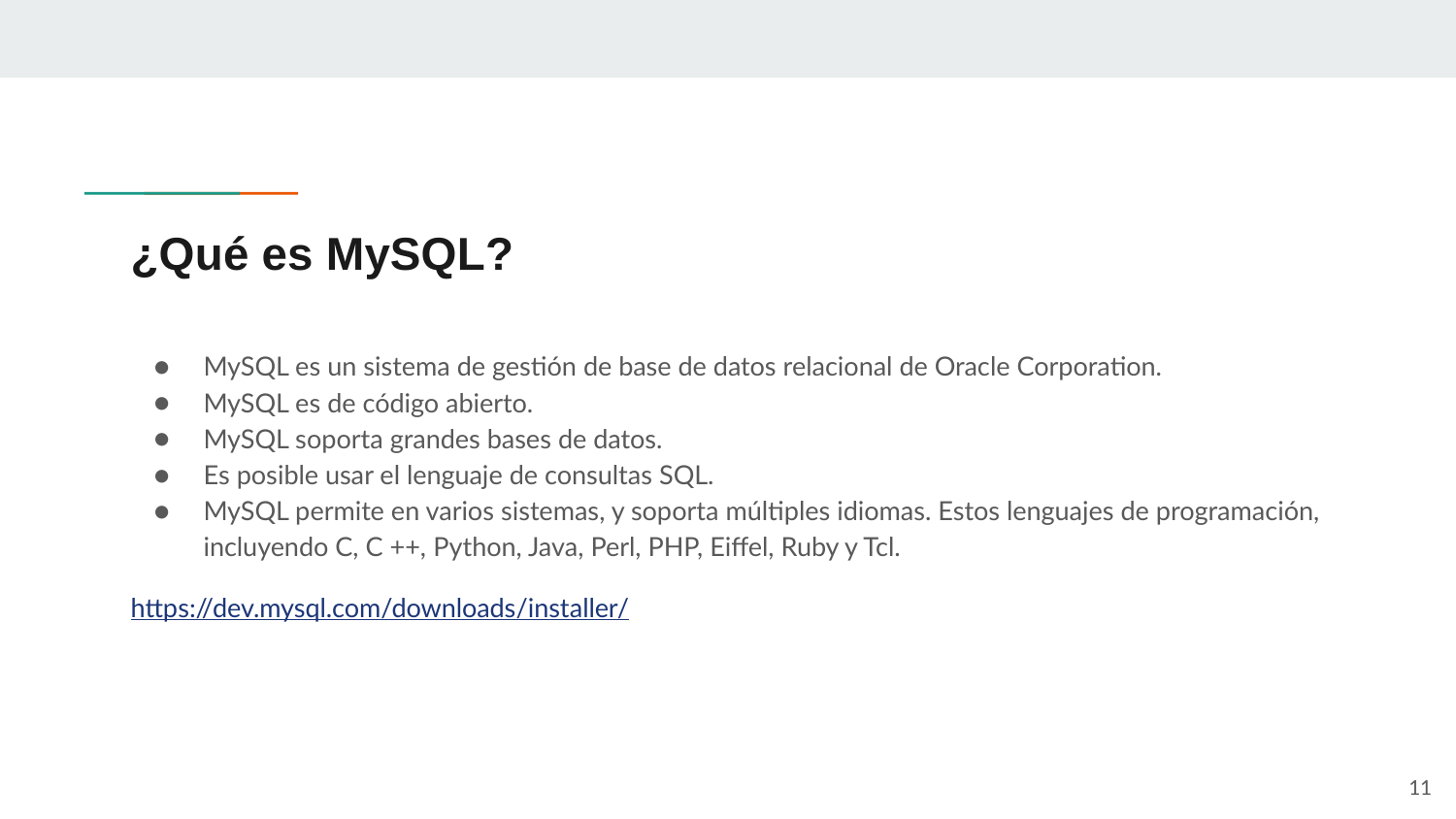

# ¿Qué es MySQL?
MySQL es un sistema de gestión de base de datos relacional de Oracle Corporation.
MySQL es de código abierto.
MySQL soporta grandes bases de datos.
Es posible usar el lenguaje de consultas SQL.
MySQL permite en varios sistemas, y soporta múltiples idiomas. Estos lenguajes de programación, incluyendo C, C ++, Python, Java, Perl, PHP, Eiffel, Ruby y Tcl.
https://dev.mysql.com/downloads/installer/

11